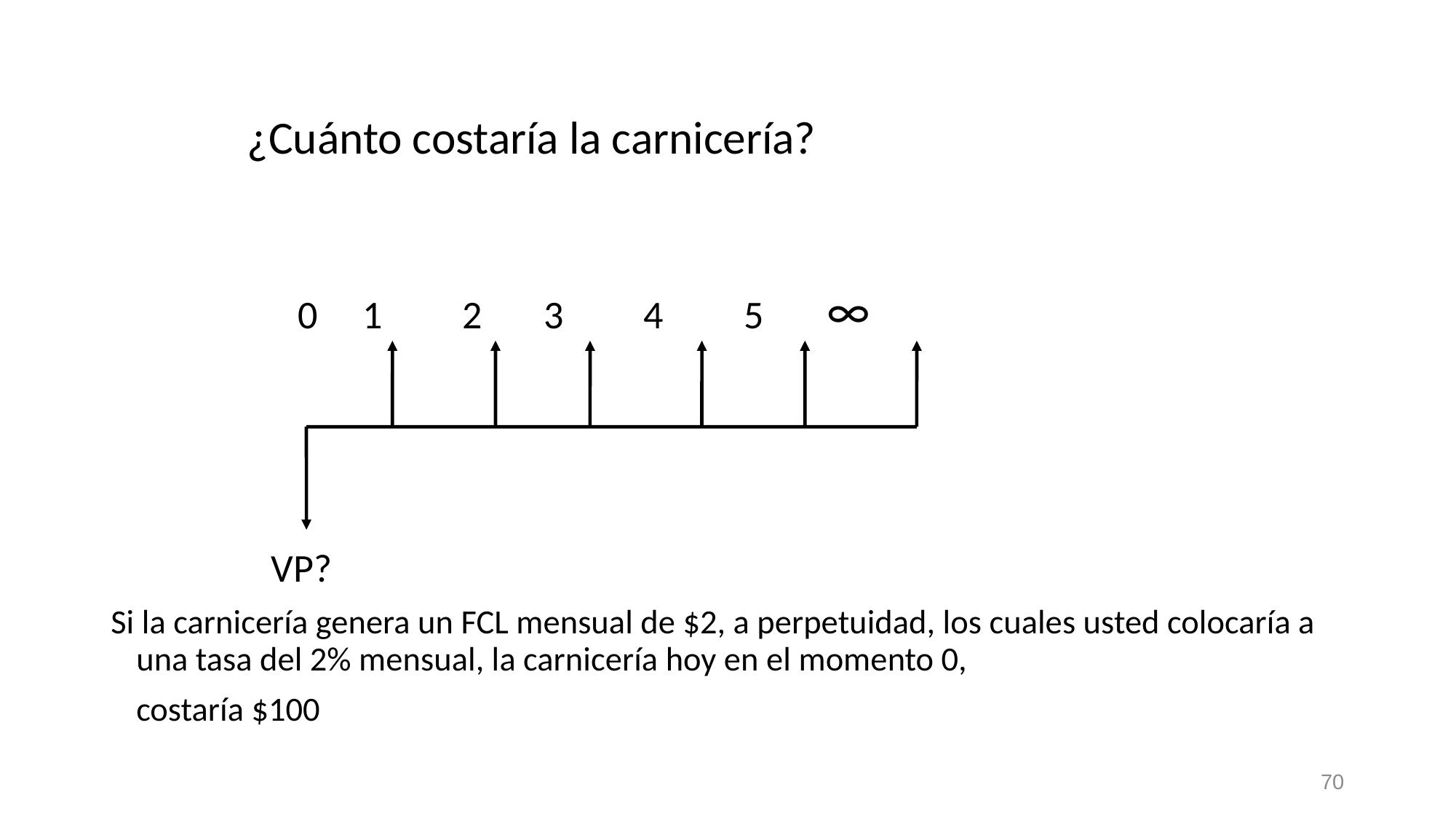

# ¿Cuánto costaría la carnicería?

                     0     1         2       3         4         5       ∞

                  VP?
Si la carnicería genera un FCL mensual de $2, a perpetuidad, los cuales usted colocaría a una tasa del 2% mensual, la carnicería hoy en el momento 0,
	costaría $100

70